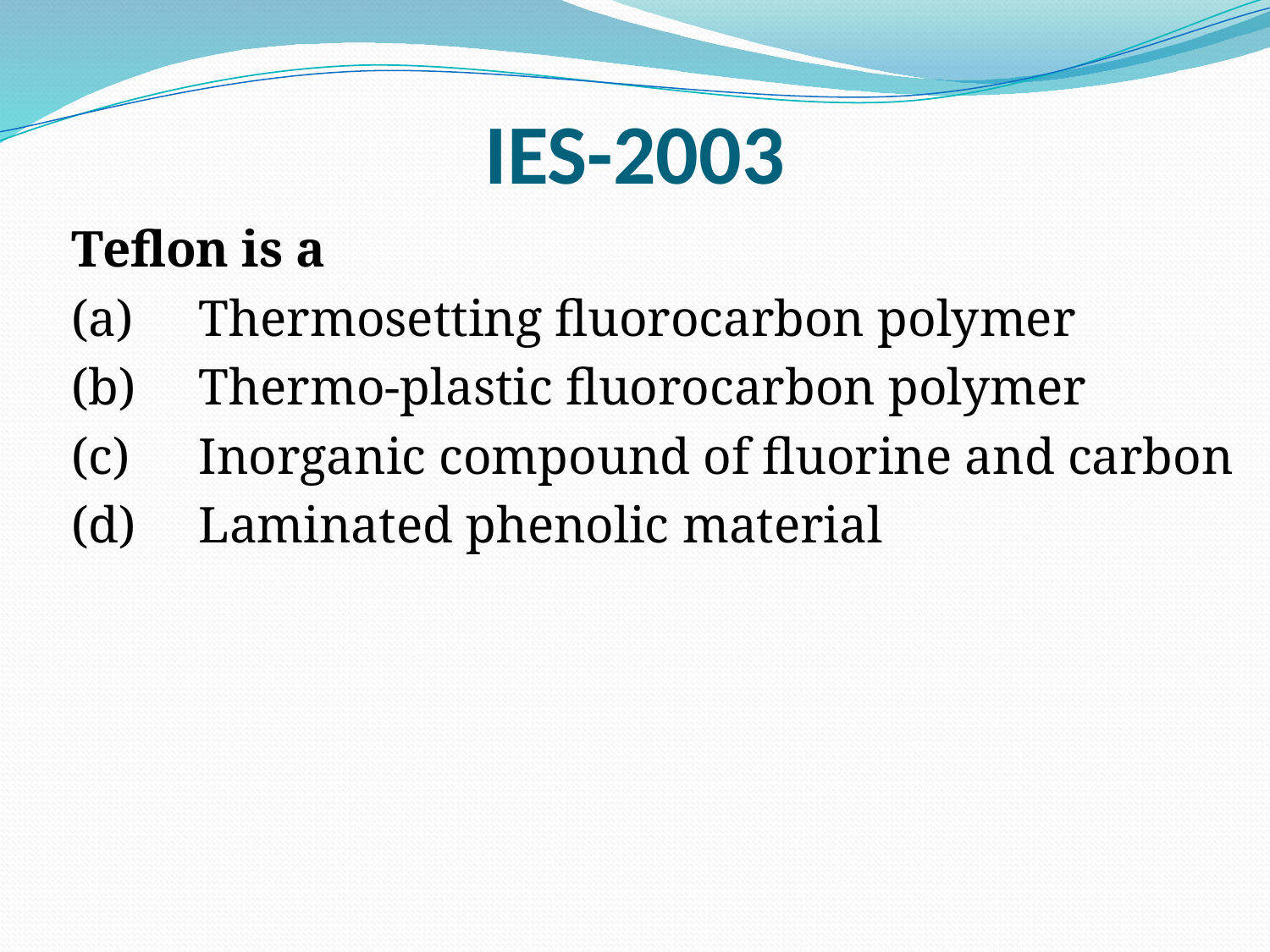

# IES-2003
	Teflon is a
	(a)	Thermosetting fluorocarbon polymer
	(b)	Thermo-plastic fluorocarbon polymer
	(c)	Inorganic compound of fluorine and carbon
	(d)	Laminated phenolic material